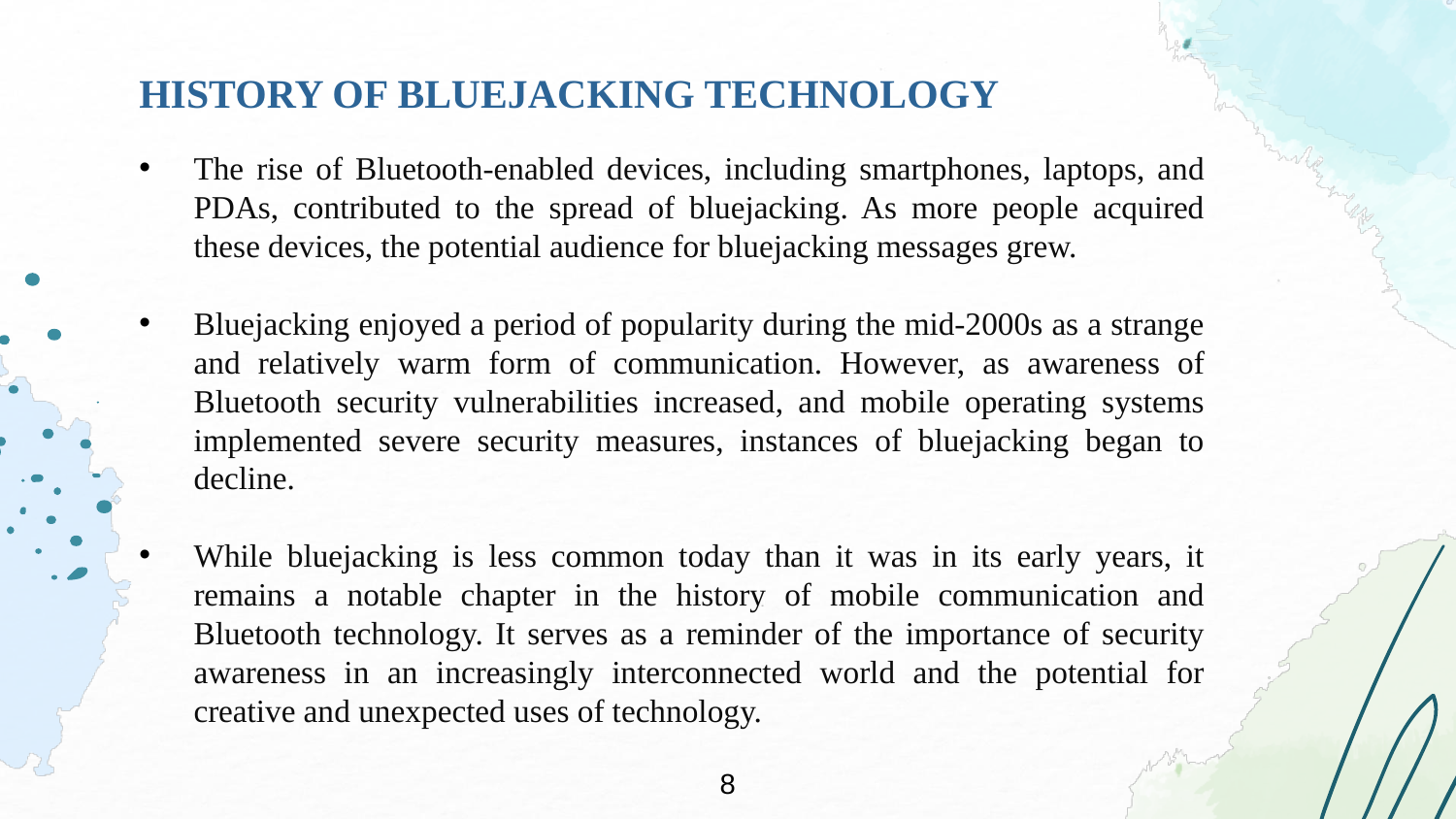

HISTORY OF BLUEJACKING TECHNOLOGY
The rise of Bluetooth-enabled devices, including smartphones, laptops, and PDAs, contributed to the spread of bluejacking. As more people acquired these devices, the potential audience for bluejacking messages grew.

Bluejacking enjoyed a period of popularity during the mid-2000s as a strange and relatively warm form of communication. However, as awareness of Bluetooth security vulnerabilities increased, and mobile operating systems implemented severe security measures, instances of bluejacking began to decline.

While bluejacking is less common today than it was in its early years, it remains a notable chapter in the history of mobile communication and Bluetooth technology. It serves as a reminder of the importance of security awareness in an increasingly interconnected world and the potential for creative and unexpected uses of technology.
8